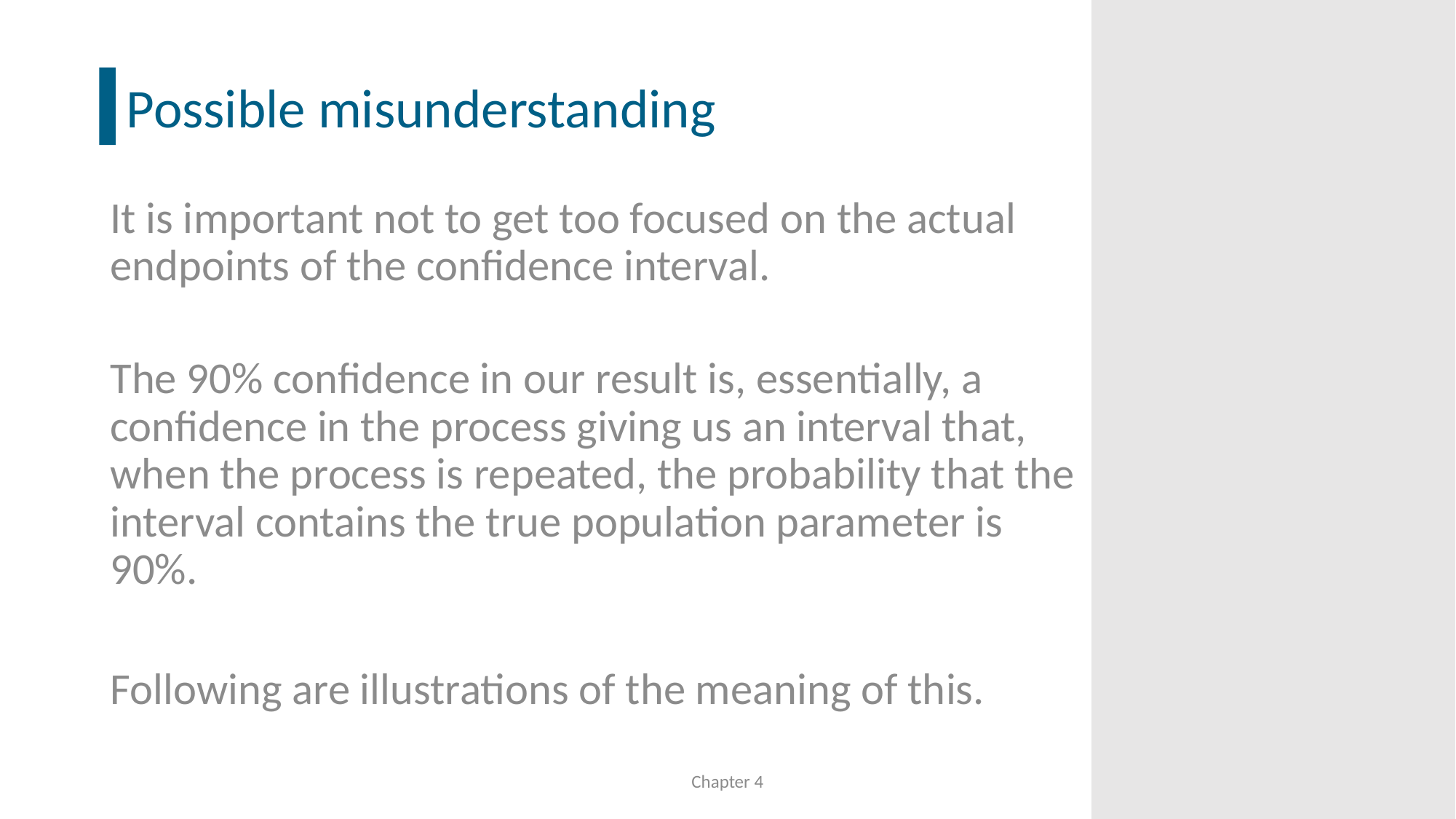

# Possible misunderstanding

It is important not to get too focused on the actual endpoints of the confidence interval.
The 90% confidence in our result is, essentially, a confidence in the process giving us an interval that, when the process is repeated, the probability that the interval contains the true population parameter is 90%.

Following are illustrations of the meaning of this.
Chapter 4
71